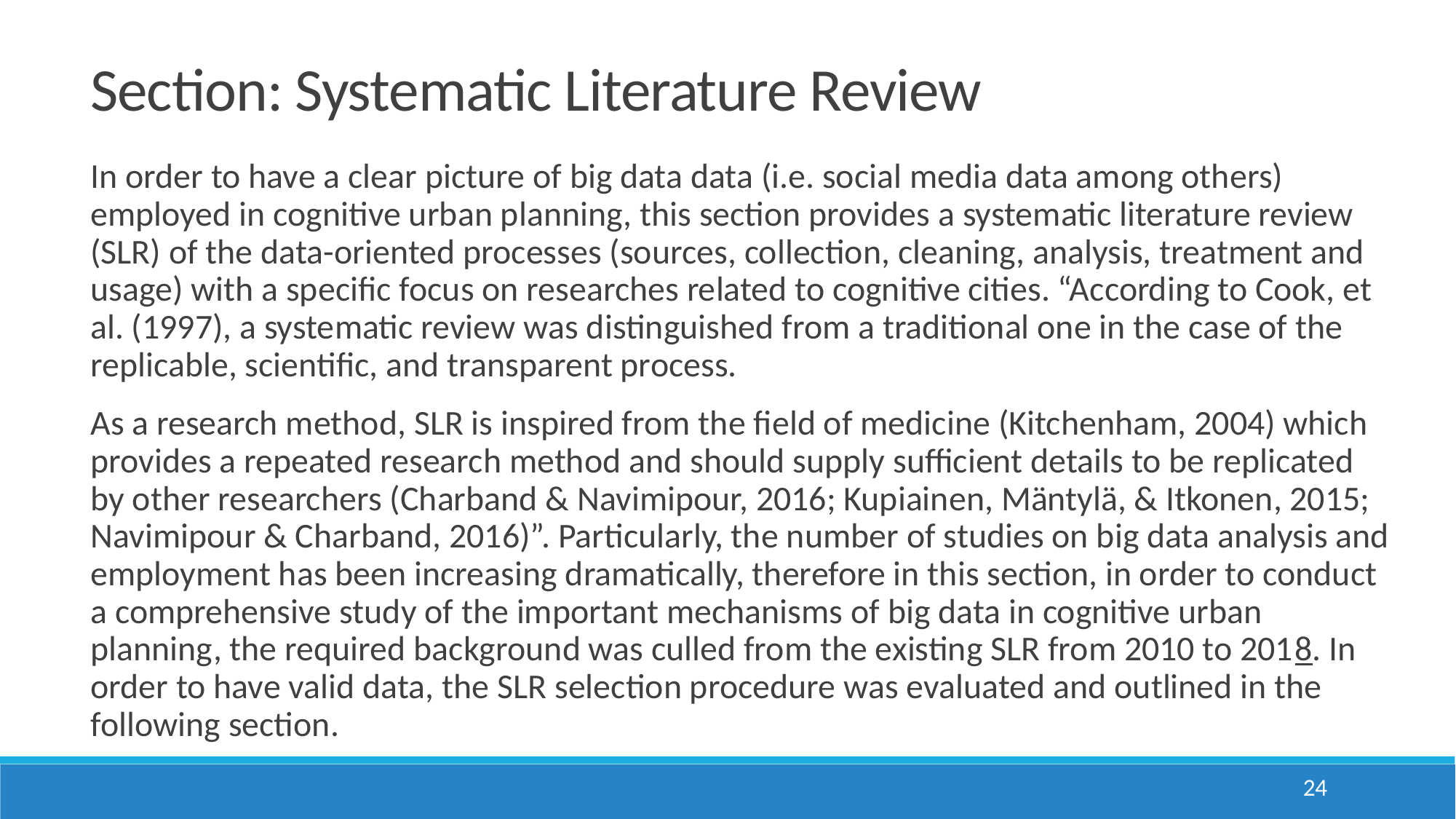

Section: Systematic Literature Review
In order to have a clear picture of big data data (i.e. social media data among others) employed in cognitive urban planning, this section provides a systematic literature review (SLR) of the data-oriented processes (sources, collection, cleaning, analysis, treatment and usage) with a specific focus on researches related to cognitive cities. “According to Cook, et al. (1997), a systematic review was distinguished from a traditional one in the case of the replicable, scientific, and transparent process.
As a research method, SLR is inspired from the field of medicine (Kitchenham, 2004) which provides a repeated research method and should supply sufficient details to be replicated by other researchers (Charband & Navimipour, 2016; Kupiainen, Mäntylä, & Itkonen, 2015; Navimipour & Charband, 2016)”. Particularly, the number of studies on big data analysis and employment has been increasing dramatically, therefore in this section, in order to conduct a comprehensive study of the important mechanisms of big data in cognitive urban planning, the required background was culled from the existing SLR from 2010 to 2018. In order to have valid data, the SLR selection procedure was evaluated and outlined in the following section.
24